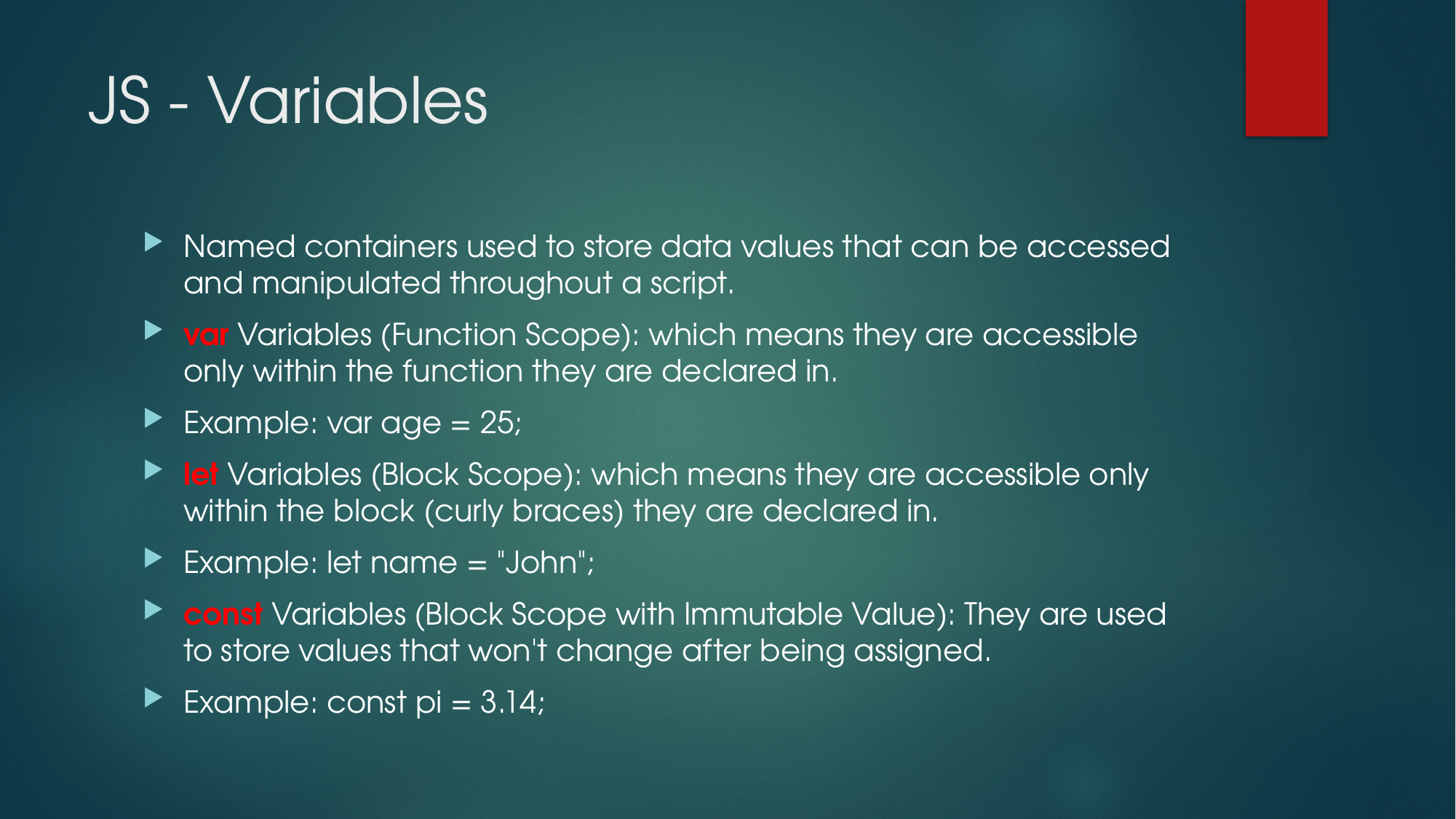

# JS - Variables
Named containers used to store data values that can be accessed and manipulated throughout a script.
var Variables (Function Scope): which means they are accessible only within the function they are declared in.
Example: var age = 25;
let Variables (Block Scope): which means they are accessible only within the block (curly braces) they are declared in.
Example: let name = "John";
const Variables (Block Scope with Immutable Value): They are used to store values that won't change after being assigned.
Example: const pi = 3.14;